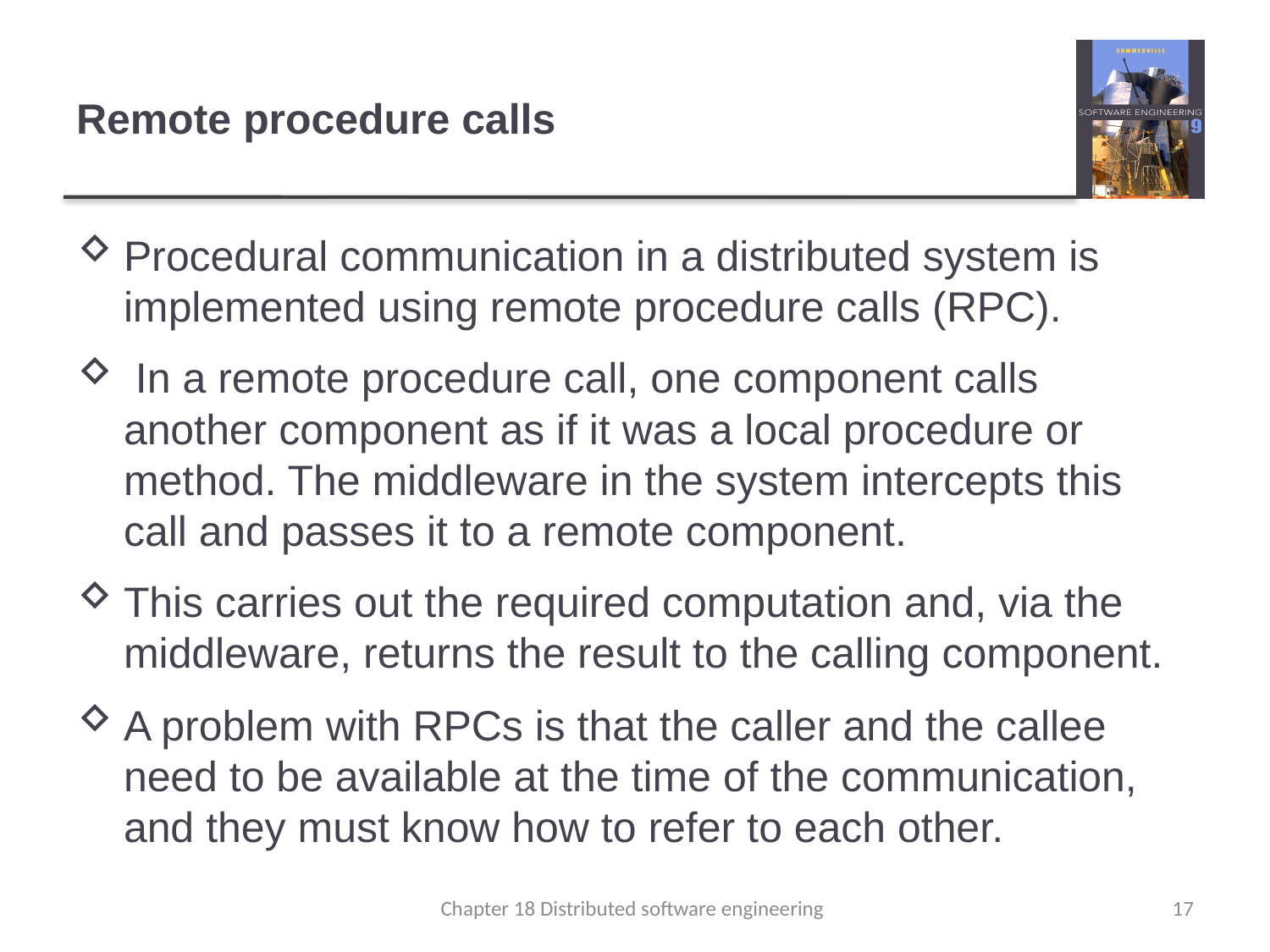

# Remote procedure calls
Procedural communication in a distributed system is implemented using remote procedure calls (RPC).
 In a remote procedure call, one component calls another component as if it was a local procedure or method. The middleware in the system intercepts this call and passes it to a remote component.
This carries out the required computation and, via the middleware, returns the result to the calling component.
A problem with RPCs is that the caller and the callee need to be available at the time of the communication, and they must know how to refer to each other.
Chapter 18 Distributed software engineering
17